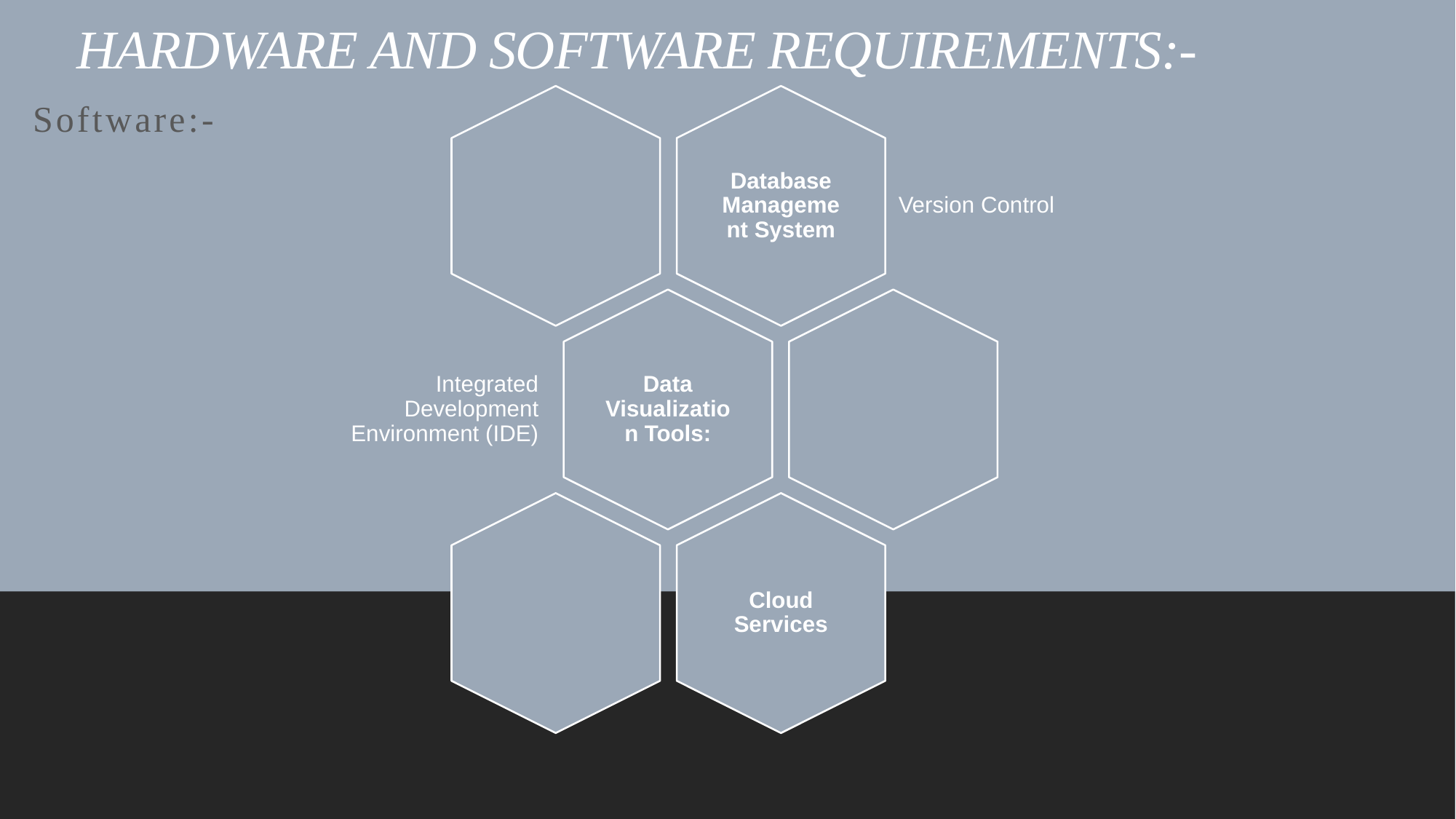

# HARDWARE AND SOFTWARE REQUIREMENTS:-
Software:-
Database Management System
Version Control

Data Visualization Tools:
Integrated Development Environment (IDE)

Cloud Services